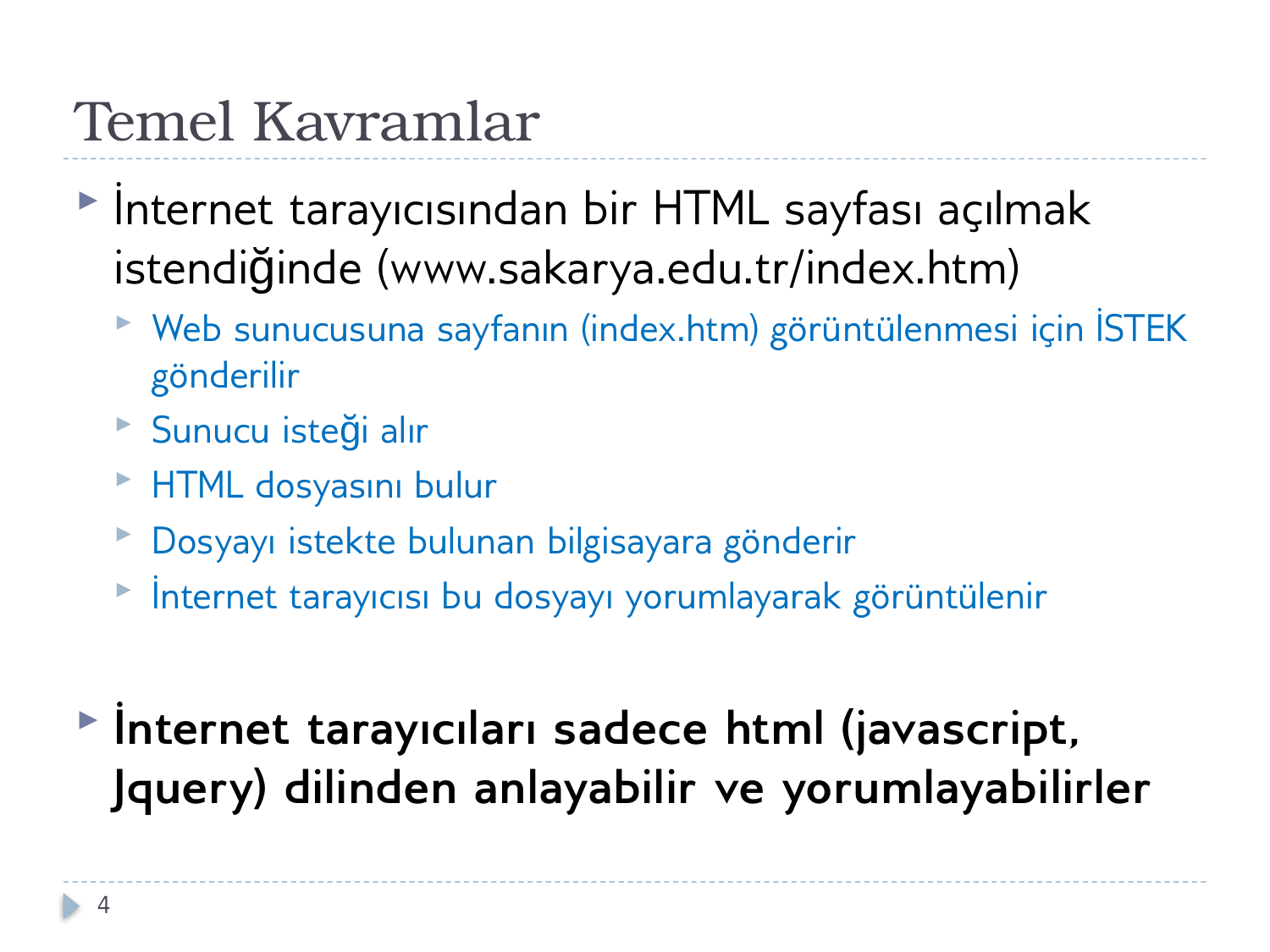

# Temel Kavramlar
İnternet tarayıcısından bir HTML sayfası açılmak istendiğinde (www.sakarya.edu.tr/index.htm)
Web sunucusuna sayfanın (index.htm) görüntülenmesi için İSTEK gönderilir
Sunucu isteği alır
HTML dosyasını bulur
Dosyayı istekte bulunan bilgisayara gönderir
İnternet tarayıcısı bu dosyayı yorumlayarak görüntülenir

İnternet tarayıcıları sadece html (javascript, Jquery) dilinden anlayabilir ve yorumlayabilirler
4